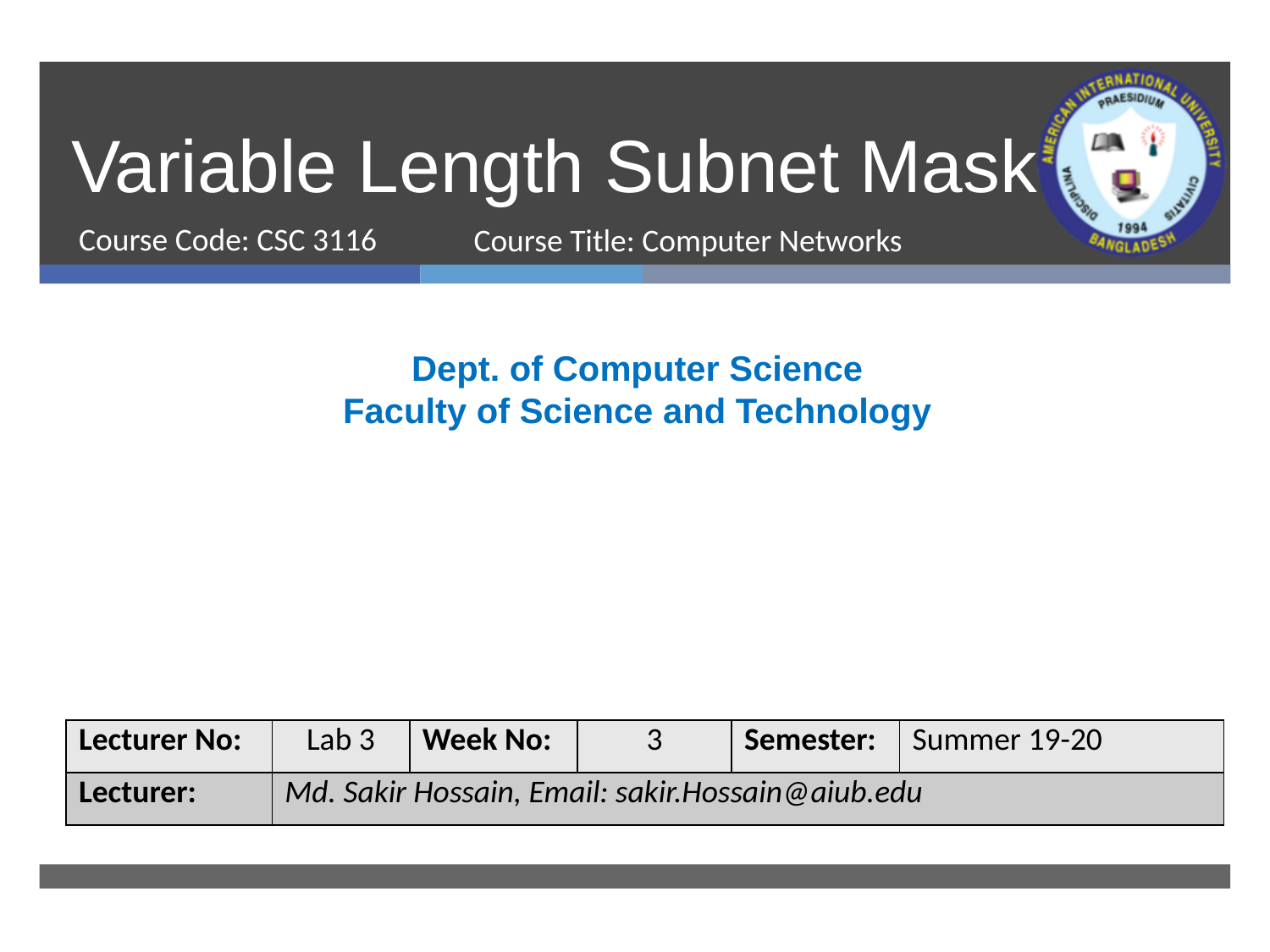

# Variable Length Subnet Mask
Course Code: CSC 3116
Course Title: Computer Networks
Dept. of Computer Science
Faculty of Science and Technology
| Lecturer No: | Lab 3 | Week No: | 3 | Semester: | Summer 19-20 |
| --- | --- | --- | --- | --- | --- |
| Lecturer: | Md. Sakir Hossain, Email: sakir.Hossain@aiub.edu |  |  |  |  |